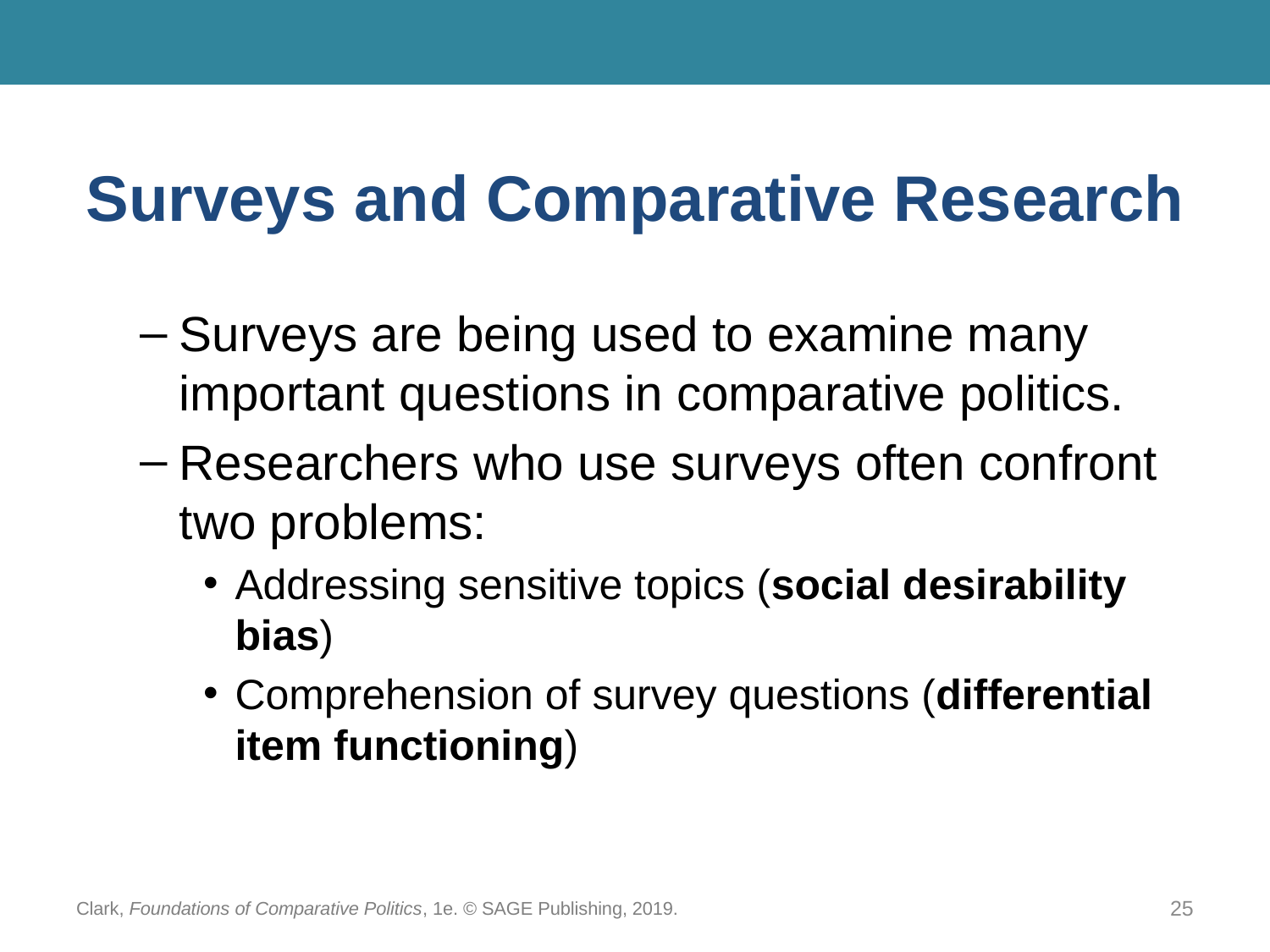

# Surveys and Comparative Research
Surveys are being used to examine many important questions in comparative politics.
Researchers who use surveys often confront two problems:
Addressing sensitive topics (social desirability bias)
Comprehension of survey questions (differential item functioning)

Clark, Foundations of Comparative Politics, 1e. © SAGE Publishing, 2019.
25